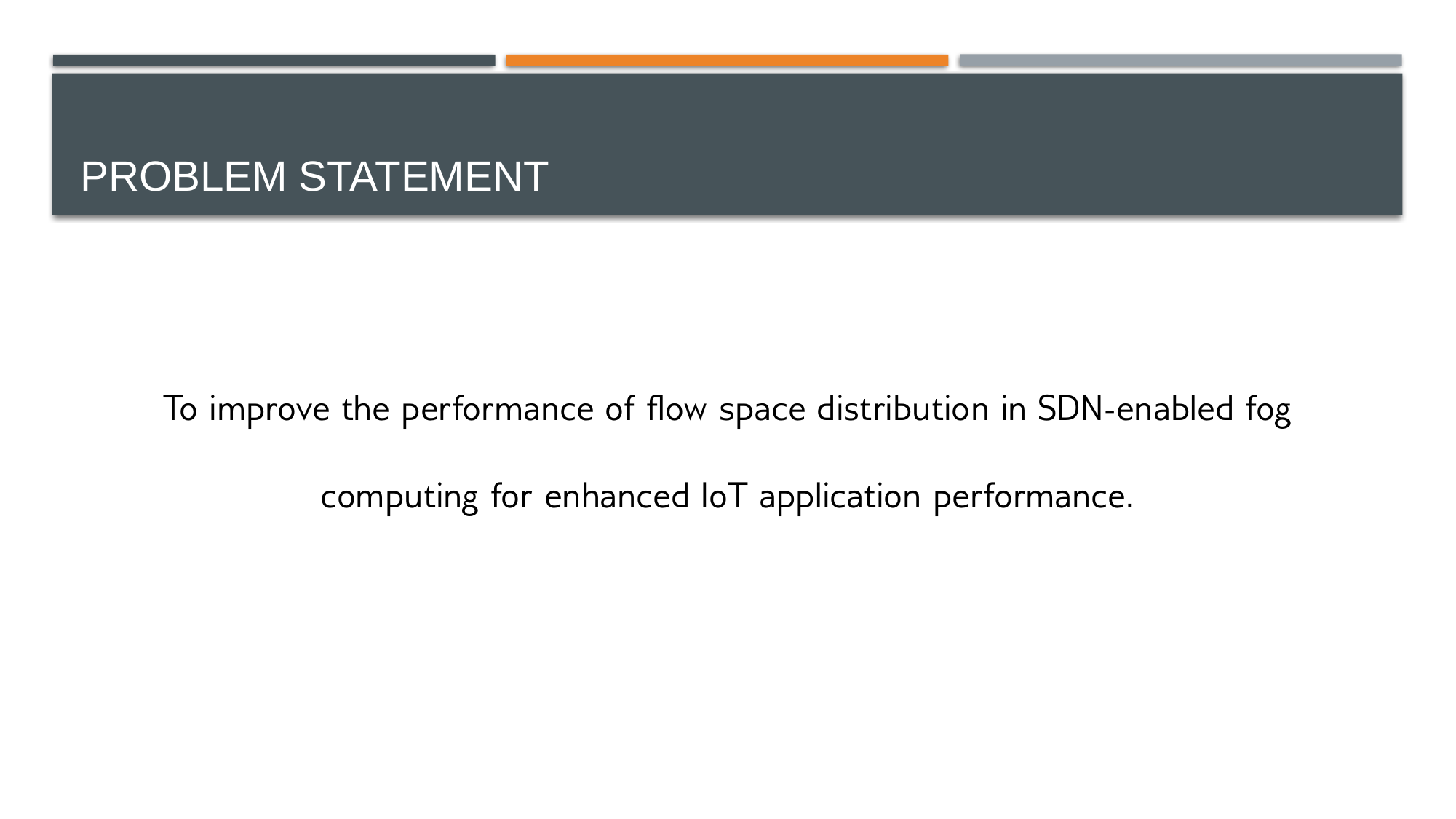

# Problem statement
To improve the performance of flow space distribution in SDN-enabled fog computing for enhanced IoT application performance.